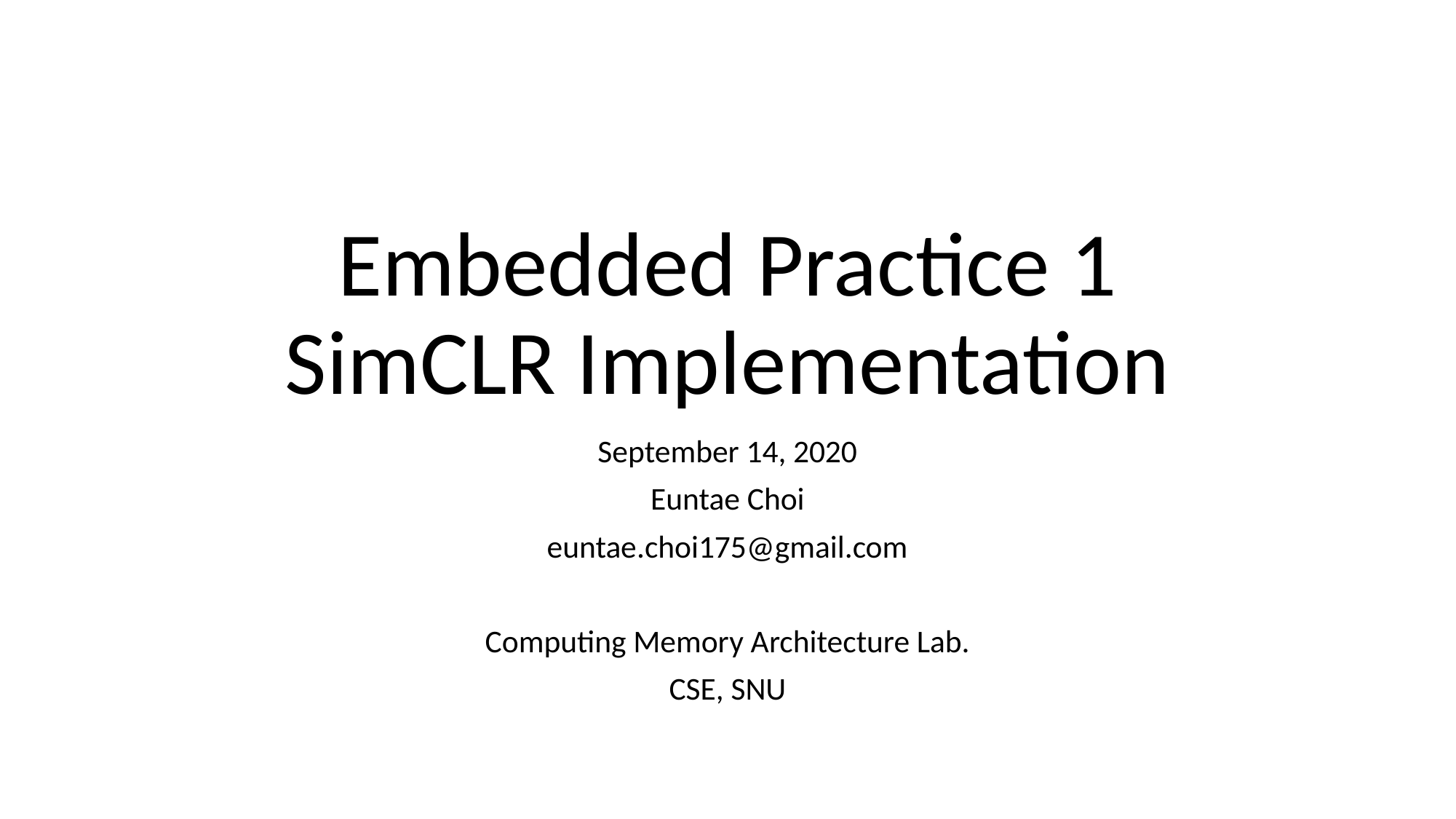

# Embedded Practice 1 SimCLR Implementation
September 14, 2020
Euntae Choi
euntae.choi175@gmail.com

Computing Memory Architecture Lab.
CSE, SNU